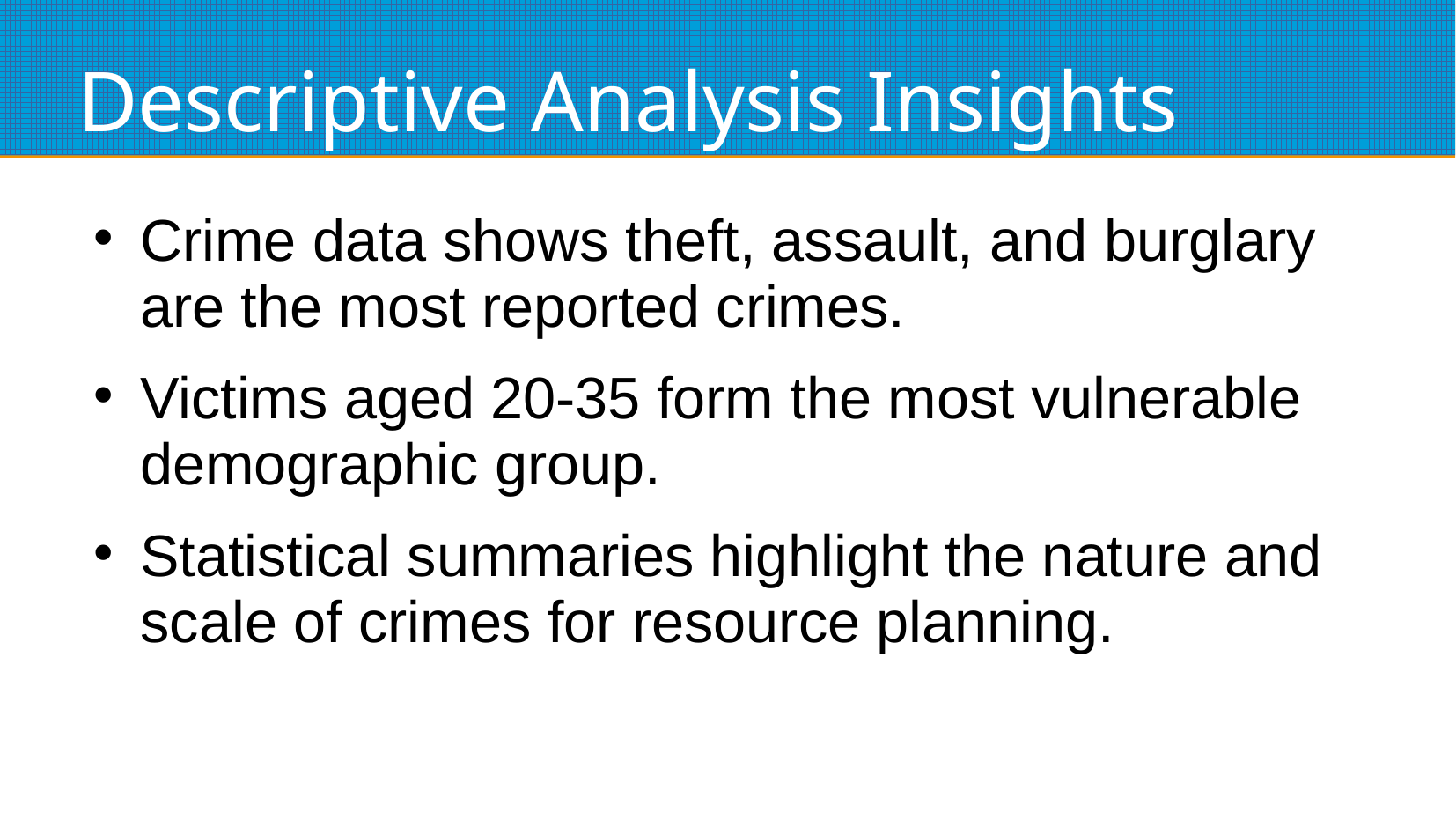

# Descriptive Analysis Insights
Crime data shows theft, assault, and burglary are the most reported crimes.
Victims aged 20-35 form the most vulnerable demographic group.
Statistical summaries highlight the nature and scale of crimes for resource planning.